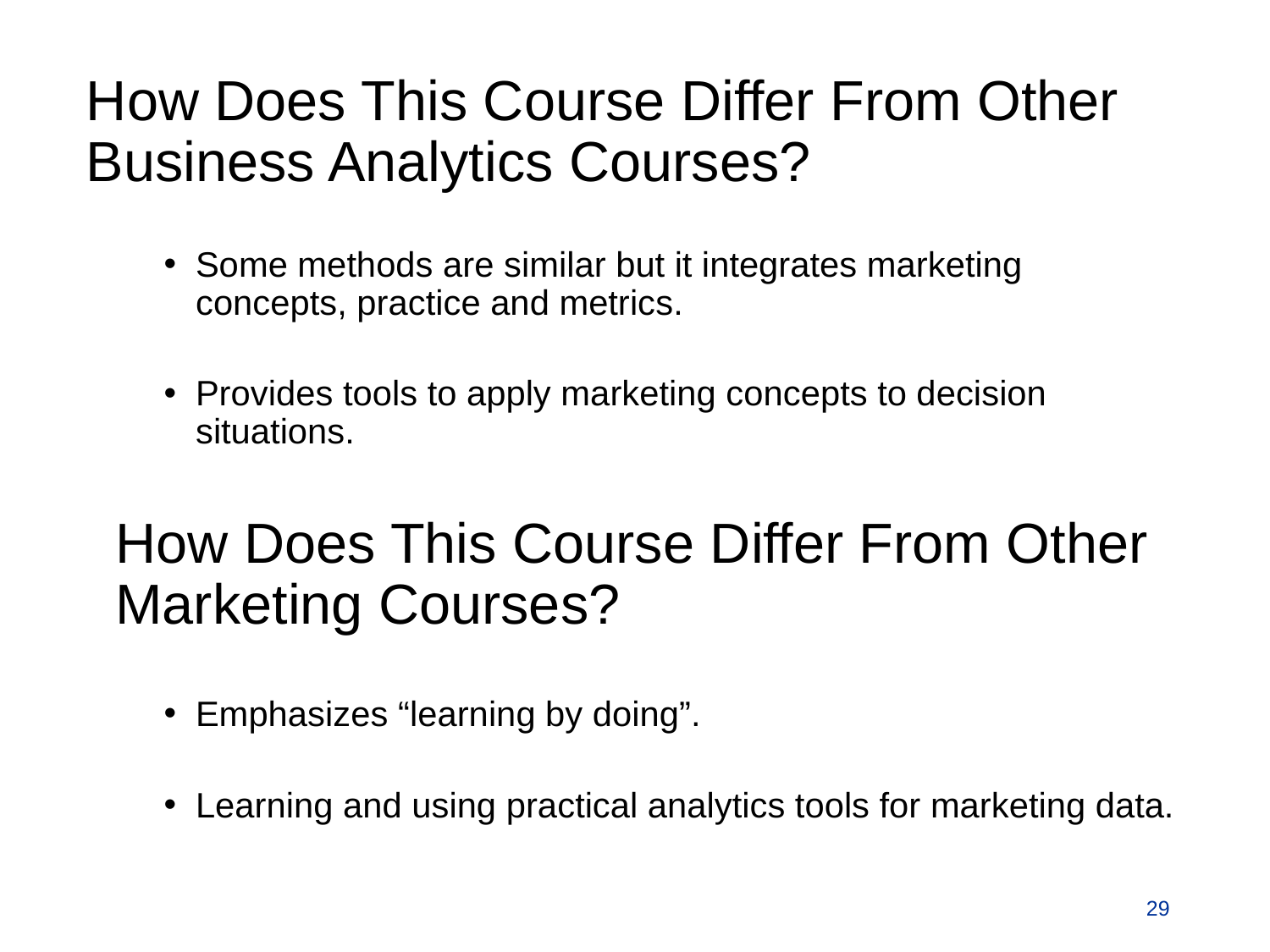

# How Does This Course Differ From Other Business Analytics Courses?
Some methods are similar but it integrates marketing concepts, practice and metrics.
Provides tools to apply marketing concepts to decision situations.
How Does This Course Differ From Other Marketing Courses?
Emphasizes “learning by doing”.
Learning and using practical analytics tools for marketing data.

29